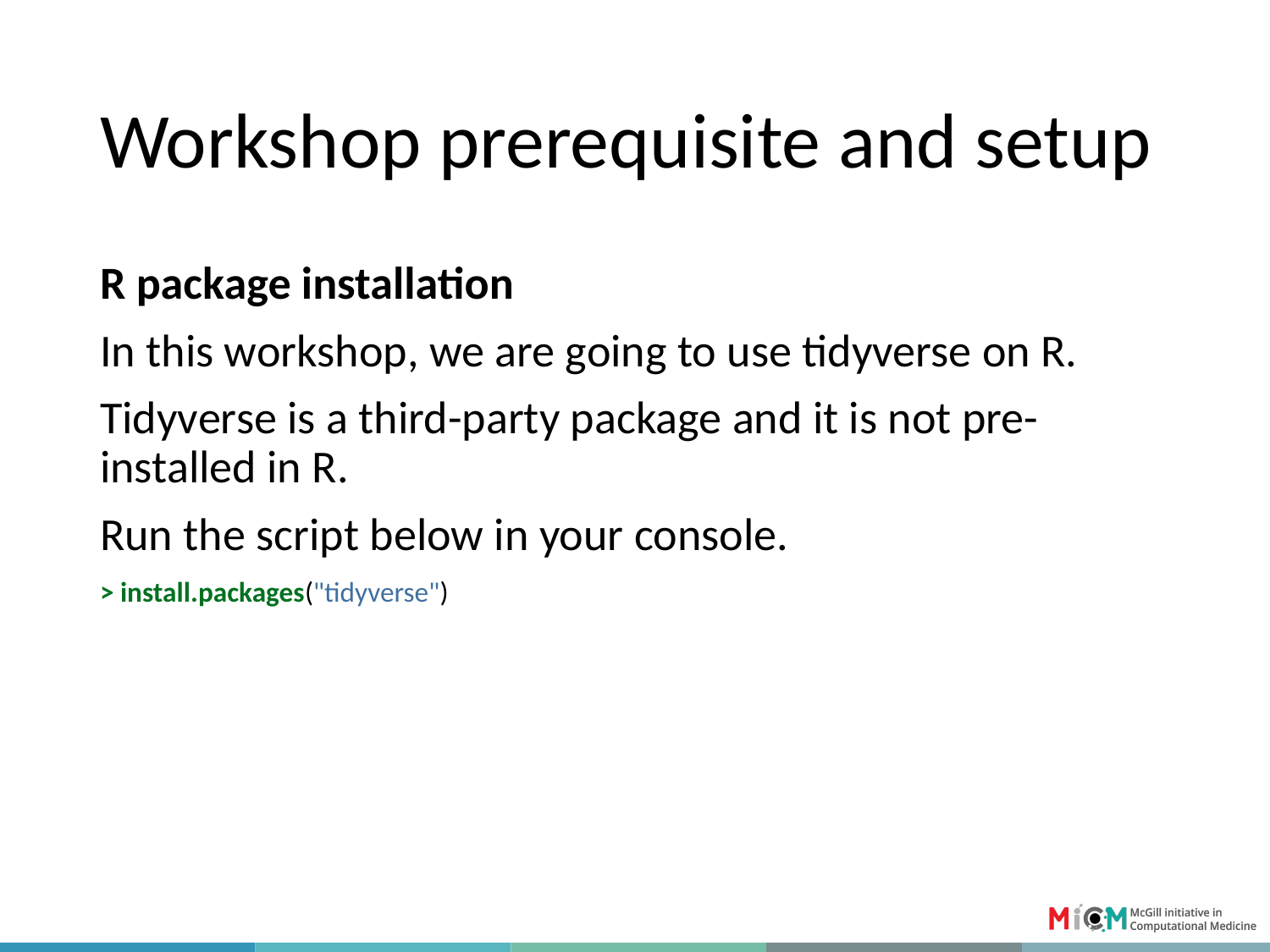

# Workshop prerequisite and setup
R package installation
In this workshop, we are going to use tidyverse on R.
Tidyverse is a third-party package and it is not pre-installed in R.
Run the script below in your console.
> install.packages("tidyverse")